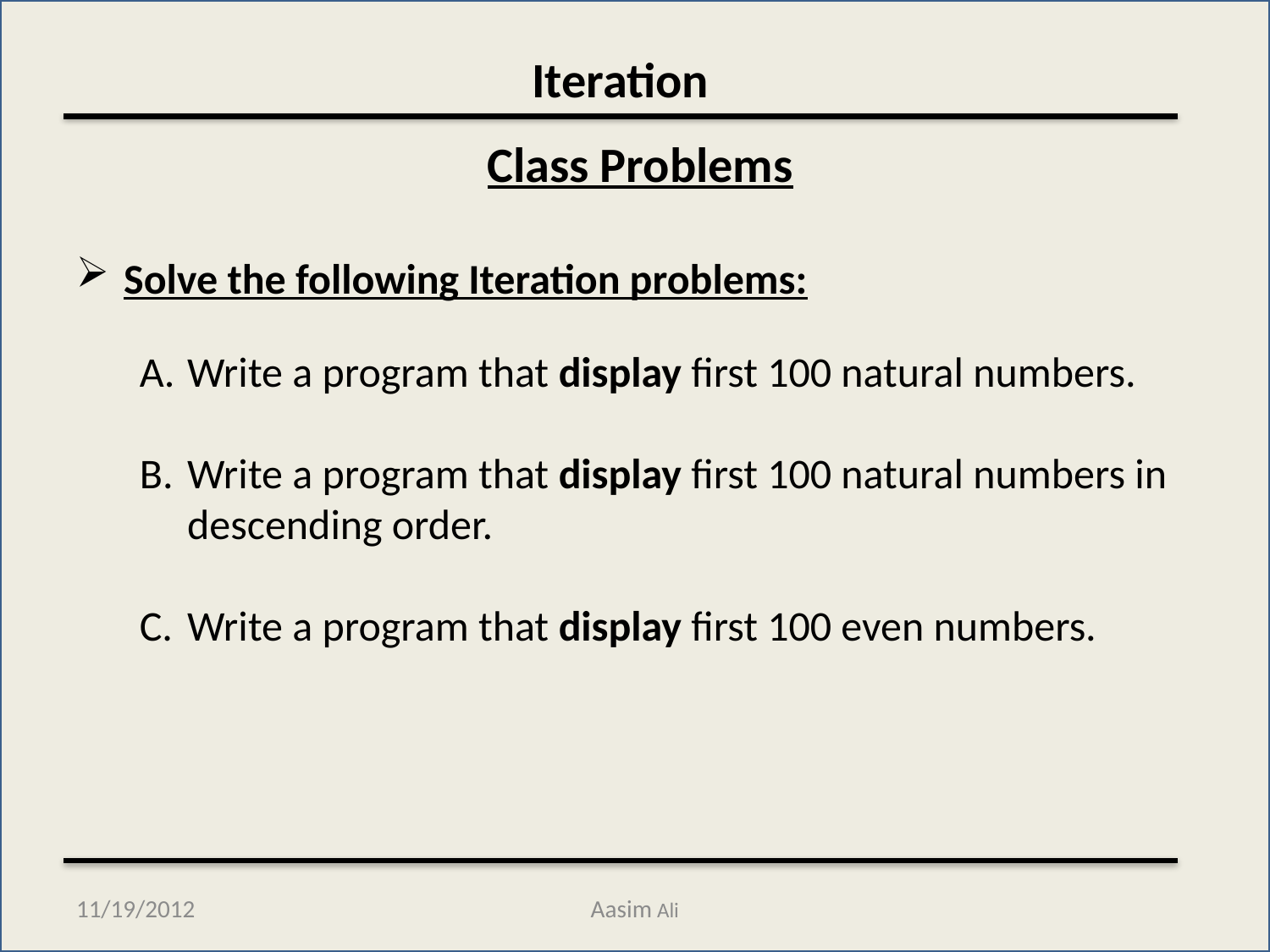

Iteration
Class Problems

Solve the following Iteration problems:

Write a program that display first 100 natural numbers.

Write a program that display first 100 natural numbers in descending order.

Write a program that display first 100 even numbers.

11/19/2012
Aasim Ali
7